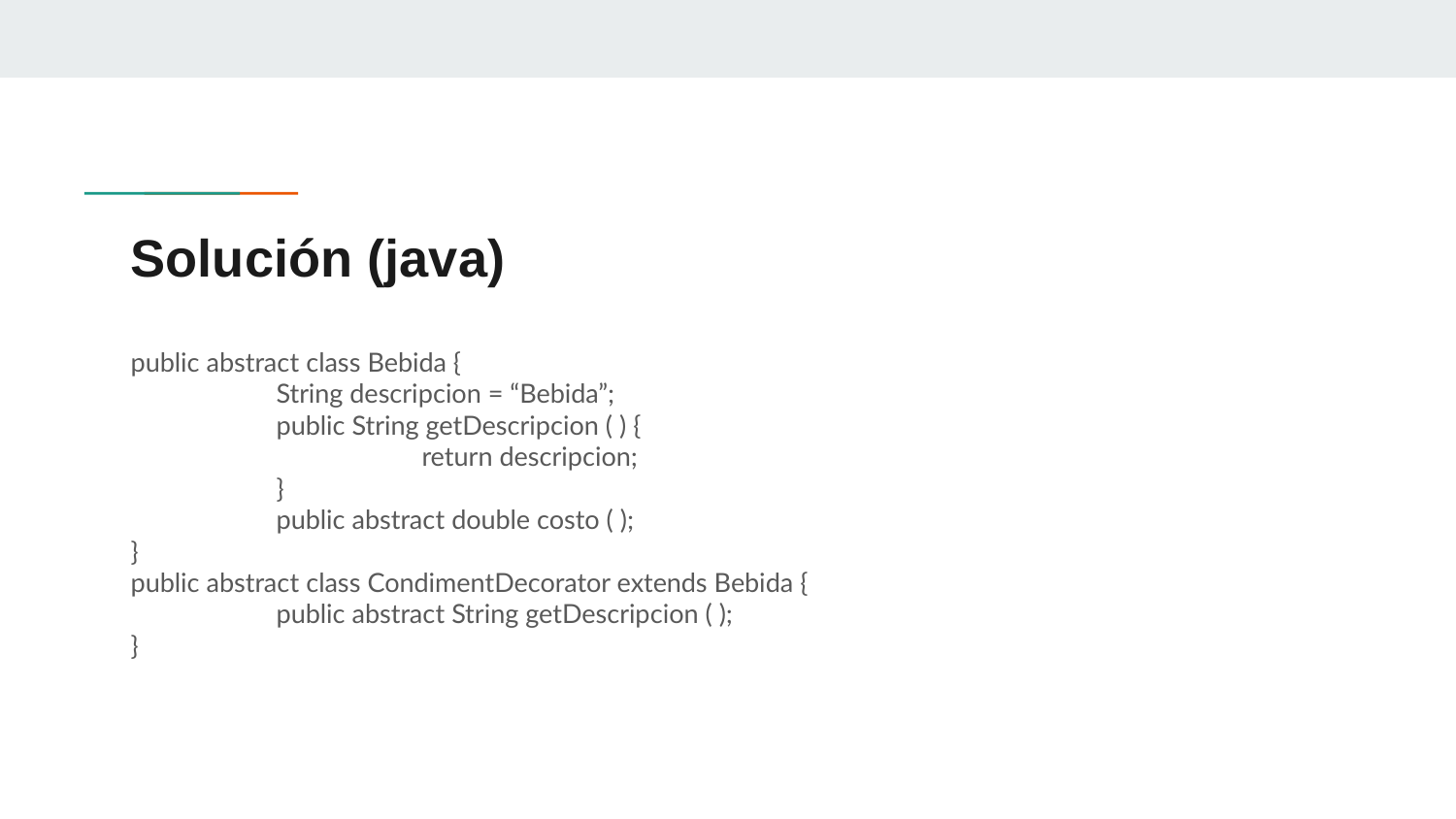

# Solución (java)
public abstract class Bebida {
	String descripcion = “Bebida”;
	public String getDescripcion ( ) {
		return descripcion;
	}
	public abstract double costo ( );
}
public abstract class CondimentDecorator extends Bebida {
	public abstract String getDescripcion ( );
}